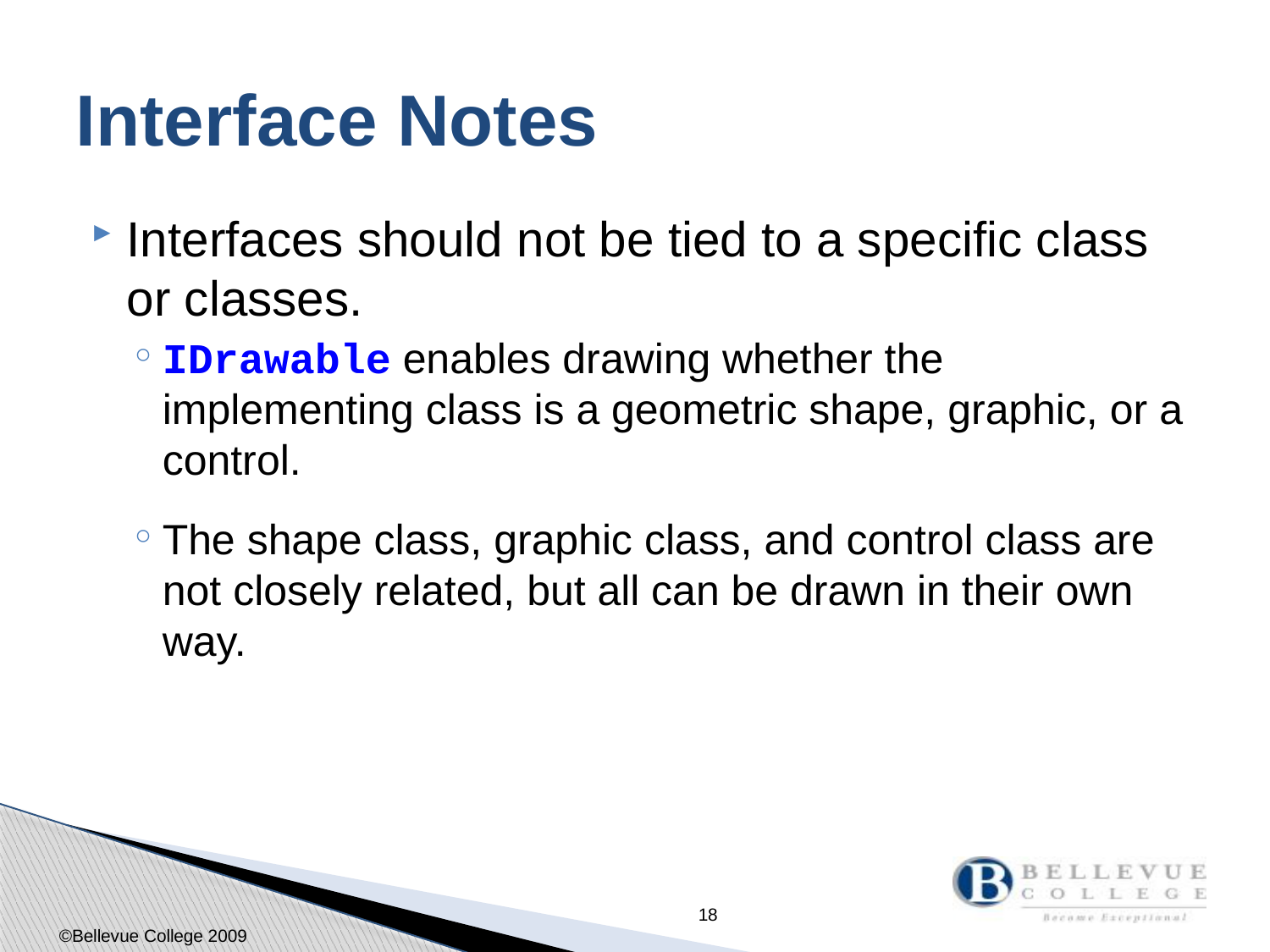

# Interface Notes
Interfaces should not be tied to a specific class or classes.
IDrawable enables drawing whether the implementing class is a geometric shape, graphic, or a control.

The shape class, graphic class, and control class are not closely related, but all can be drawn in their own way.
18
©Bellevue College 2009